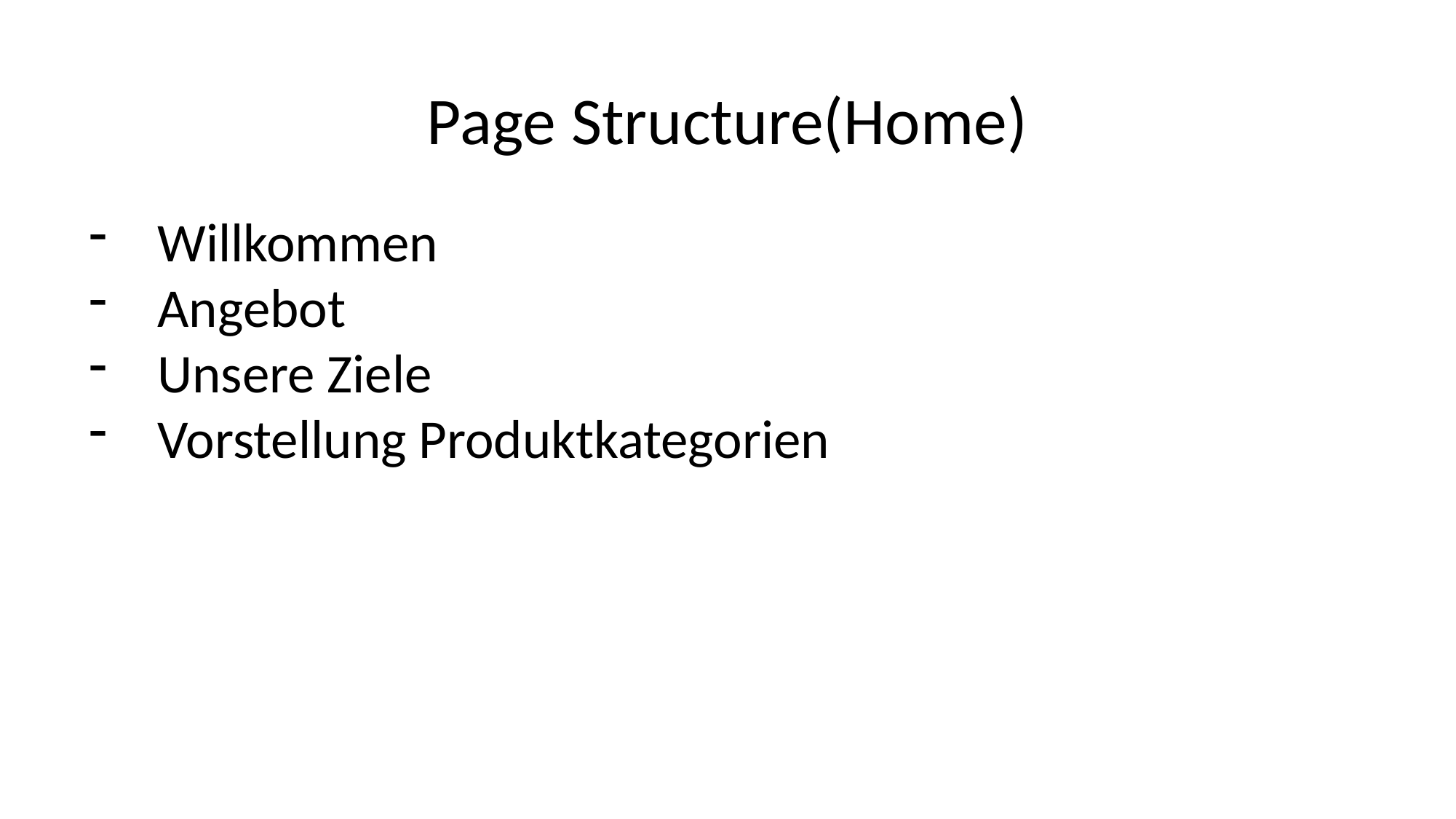

# Page Structure(Home)
Willkommen
Angebot
Unsere Ziele
Vorstellung Produktkategorien